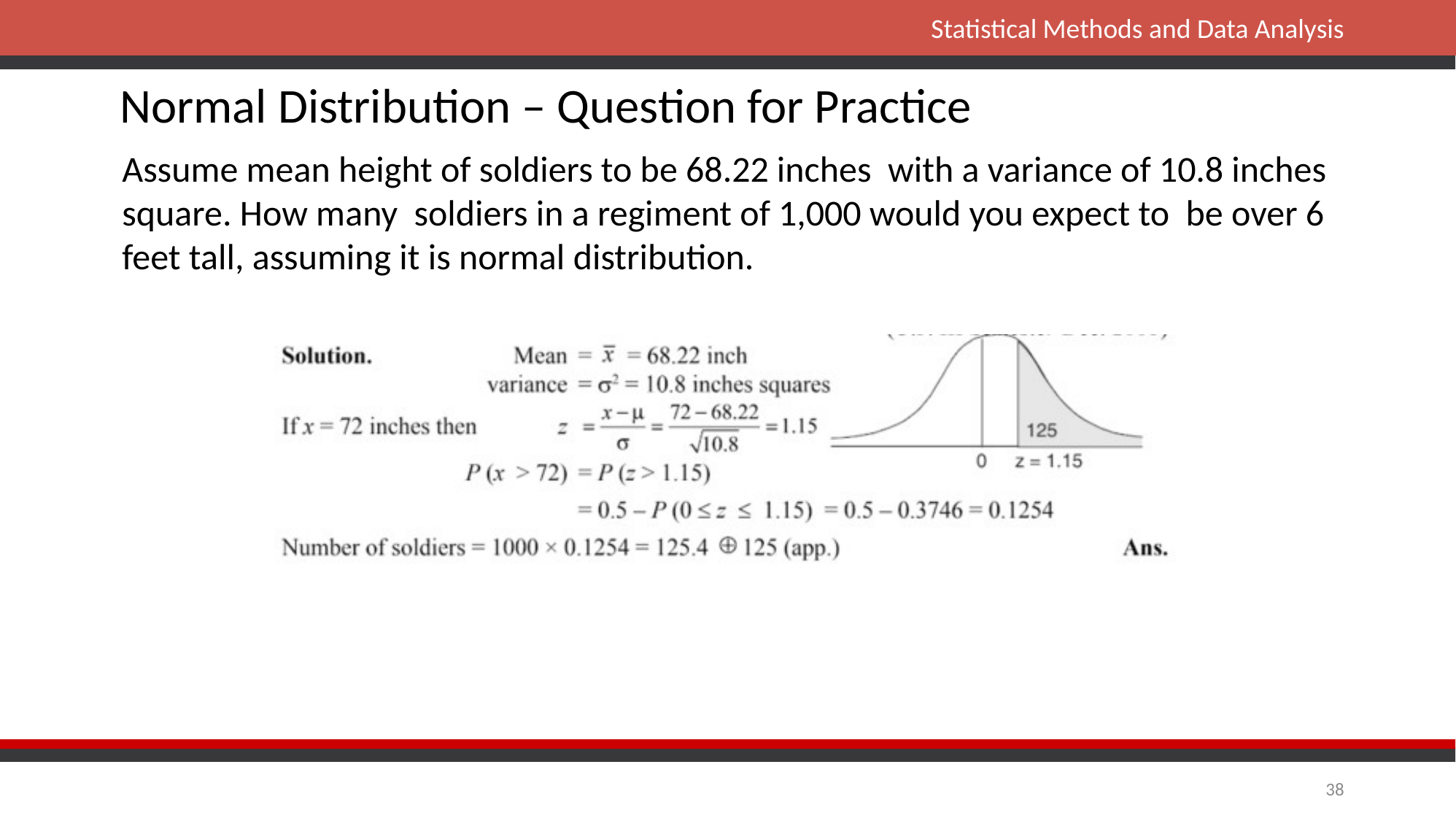

Normal Distribution – Question for Practice
Assume mean height of soldiers to be 68.22 inches  with a variance of 10.8 inches square. How many  soldiers in a regiment of 1,000 would you expect to  be over 6 feet tall, assuming it is normal distribution.

38